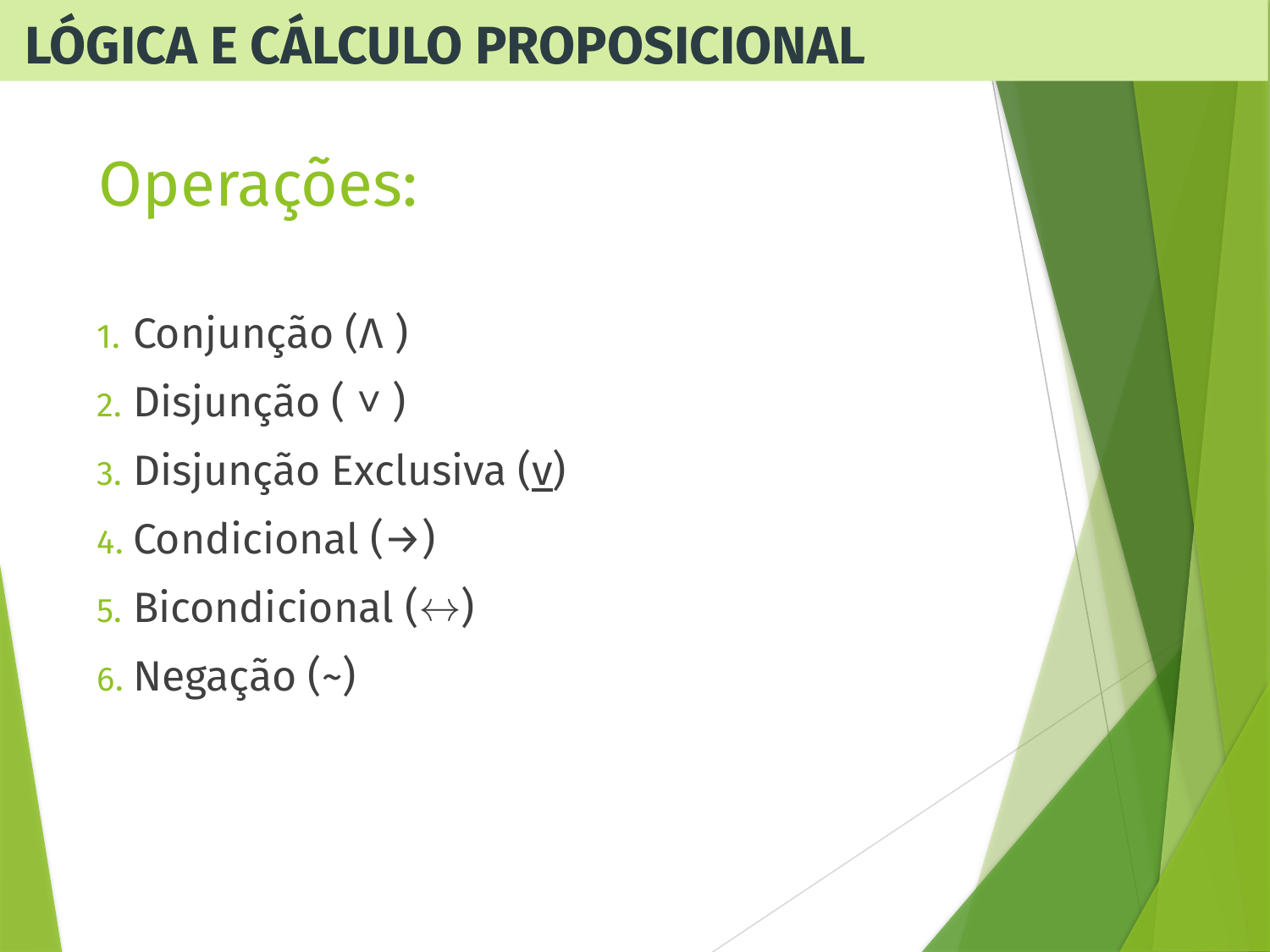

Lógica e Cálculo Proposicional
# Operações:
Conjunção (Λ )
Disjunção ( ˅ )
Disjunção Exclusiva (v)
Condicional (→)
Bicondicional (↔)
Negação (~)